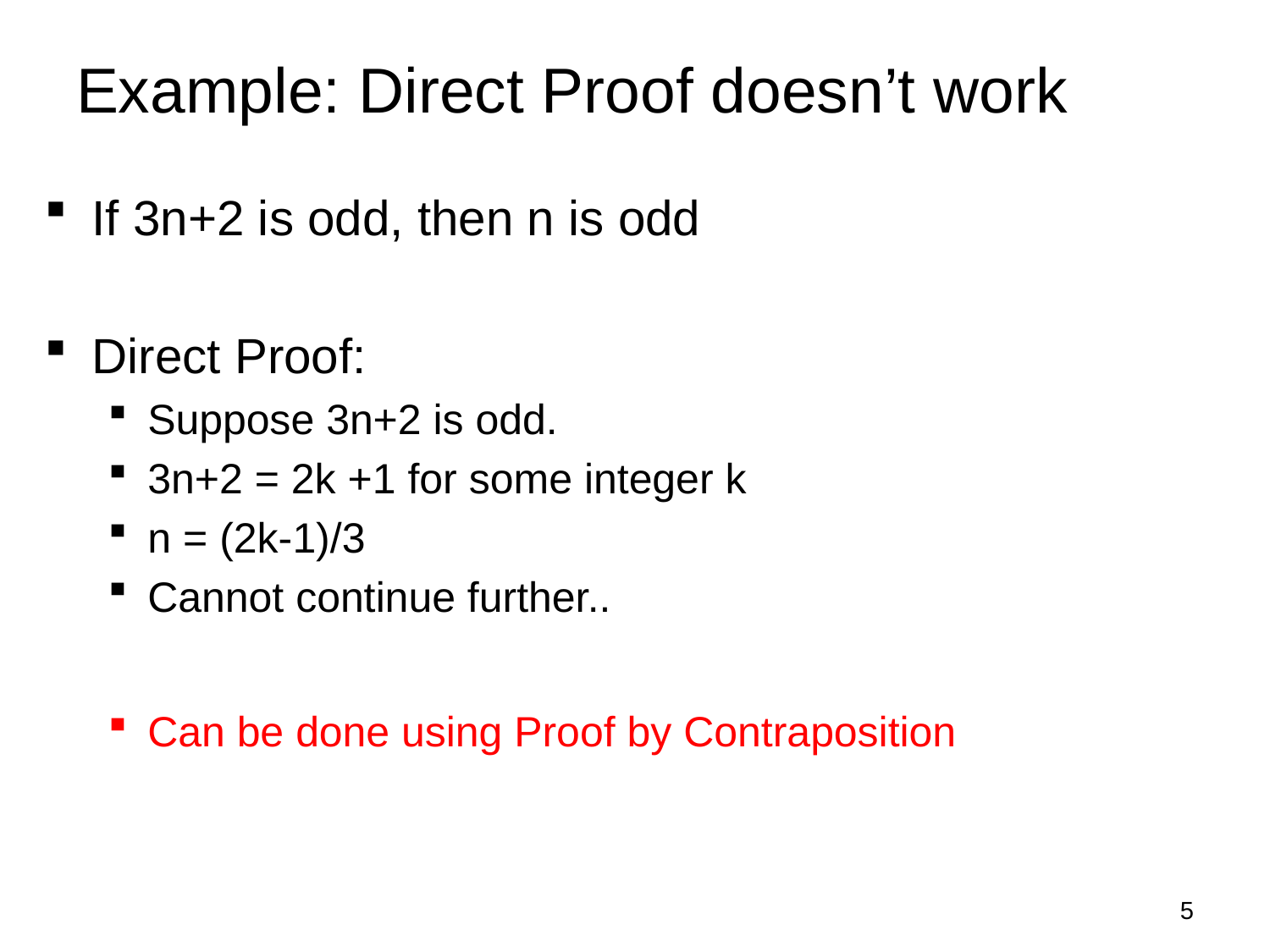

# Example: Direct Proof doesn’t work
If 3n+2 is odd, then n is odd

Direct Proof:
Suppose 3n+2 is odd.
3n+2 = 2k +1 for some integer k
n = (2k-1)/3
Cannot continue further..

Can be done using Proof by Contraposition
5